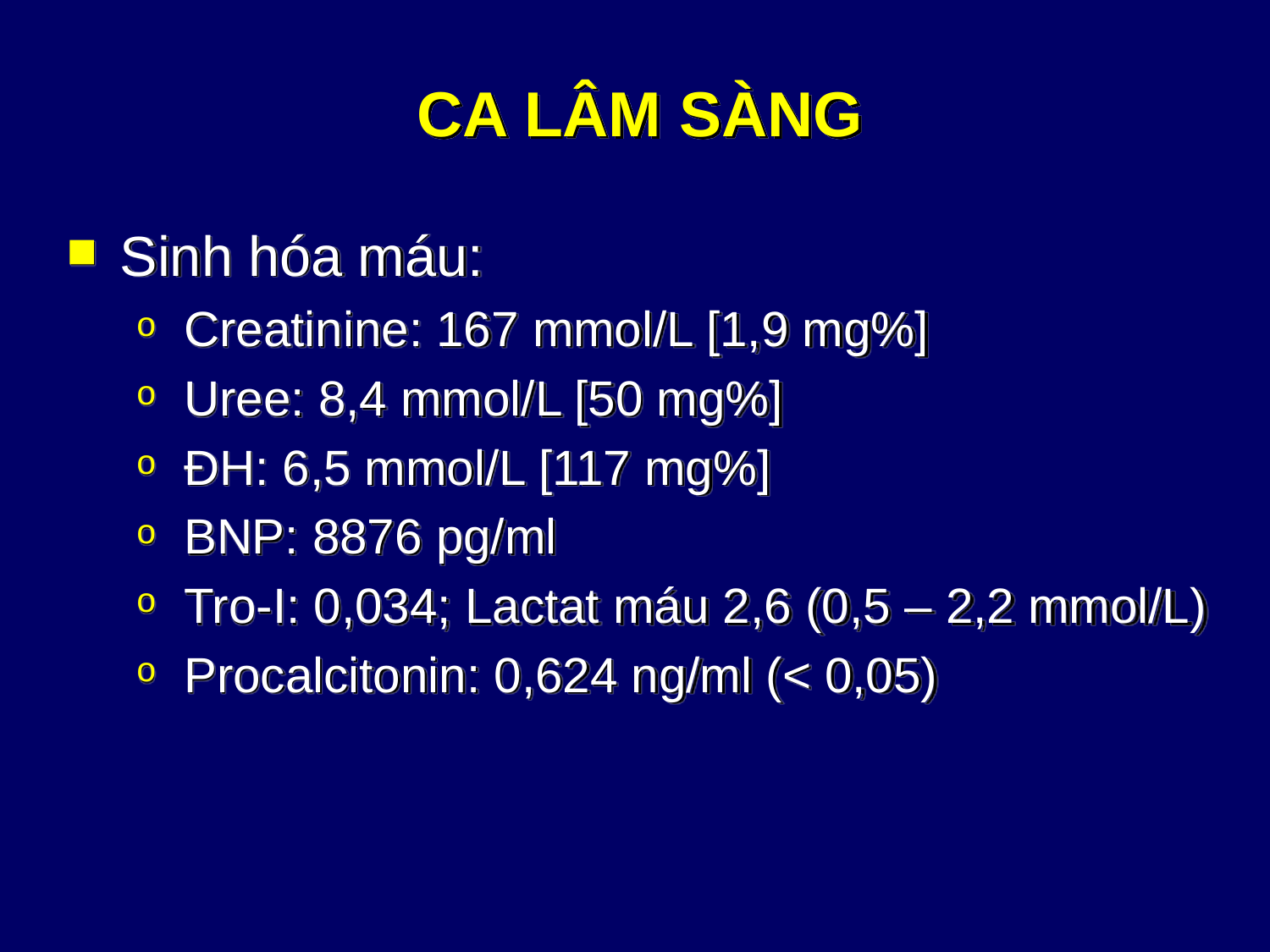

# CA LÂM SÀNG
Sinh hóa máu:
Creatinine: 167 mmol/L [1,9 mg%]
Uree: 8,4 mmol/L [50 mg%]
ĐH: 6,5 mmol/L [117 mg%]
BNP: 8876 pg/ml
Tro-I: 0,034; Lactat máu 2,6 (0,5 – 2,2 mmol/L)
Procalcitonin: 0,624 ng/ml (< 0,05)